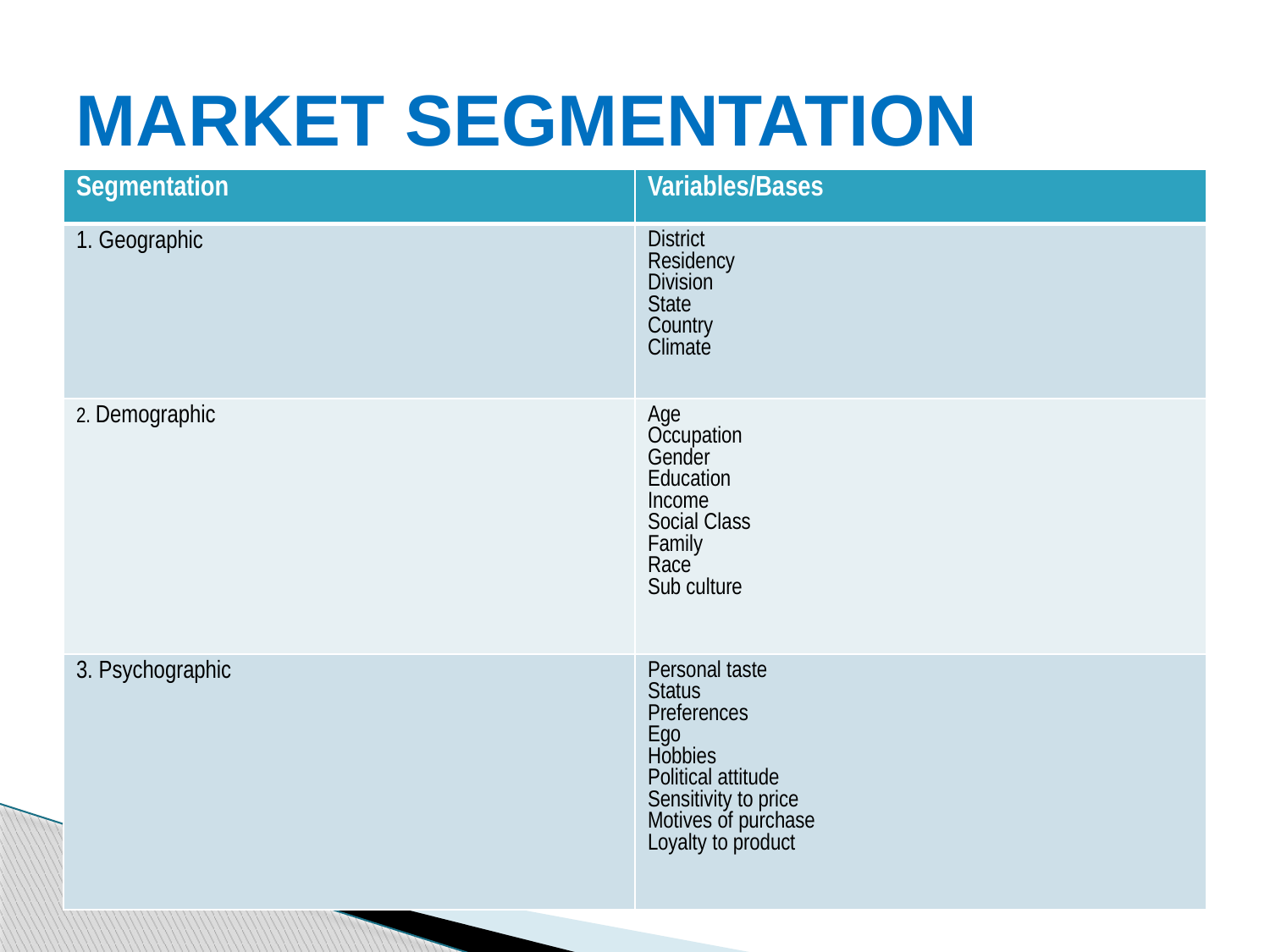

# MARKET SEGMENTATION
| Segmentation | Variables/Bases |
| --- | --- |
| 1. Geographic | District Residency Division State Country Climate |
| 2. Demographic | Age Occupation Gender Education Income Social Class Family Race Sub culture |
| 3. Psychographic | Personal taste Status Preferences Ego Hobbies Political attitude Sensitivity to price Motives of purchase Loyalty to product |